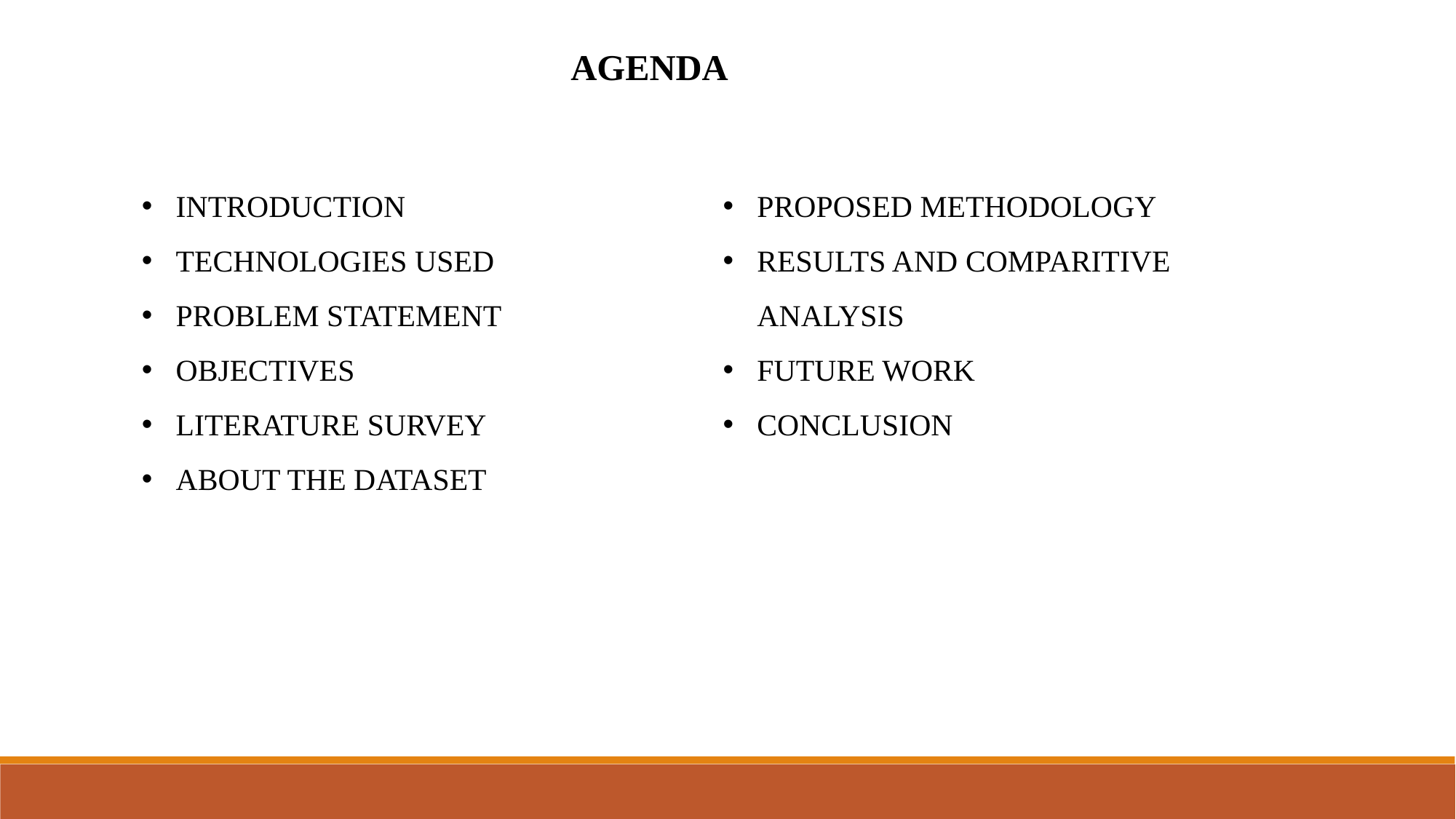

AGENDA
INTRODUCTION
TECHNOLOGIES USED
PROBLEM STATEMENT
OBJECTIVES
LITERATURE SURVEY
ABOUT THE DATASET

PROPOSED METHODOLOGY
RESULTS AND COMPARITIVE ANALYSIS
FUTURE WORK
CONCLUSION